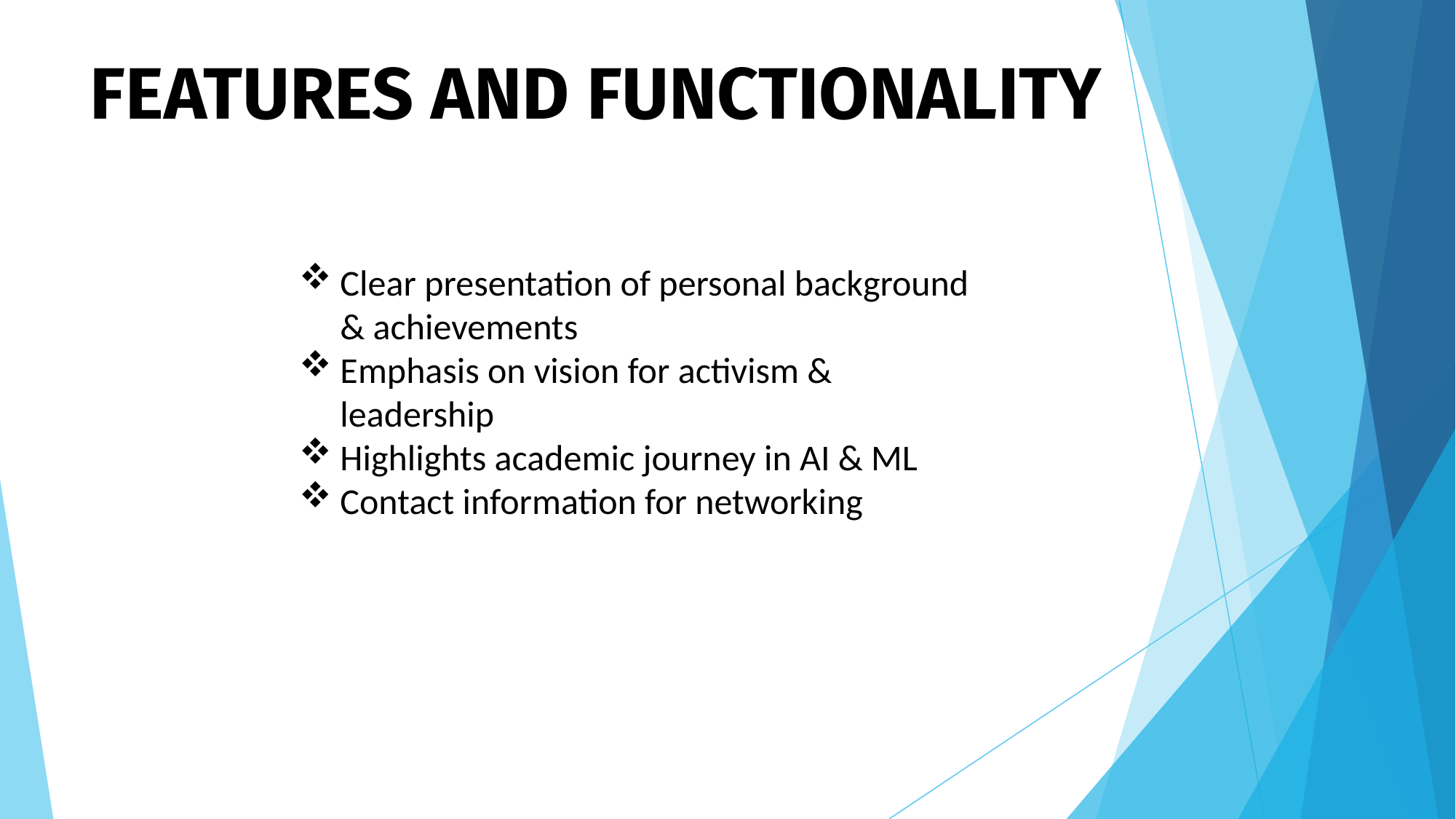

# FEATURES AND FUNCTIONALITY

Clear presentation of personal background & achievements
Emphasis on vision for activism & leadership
Highlights academic journey in AI & ML
Contact information for networking